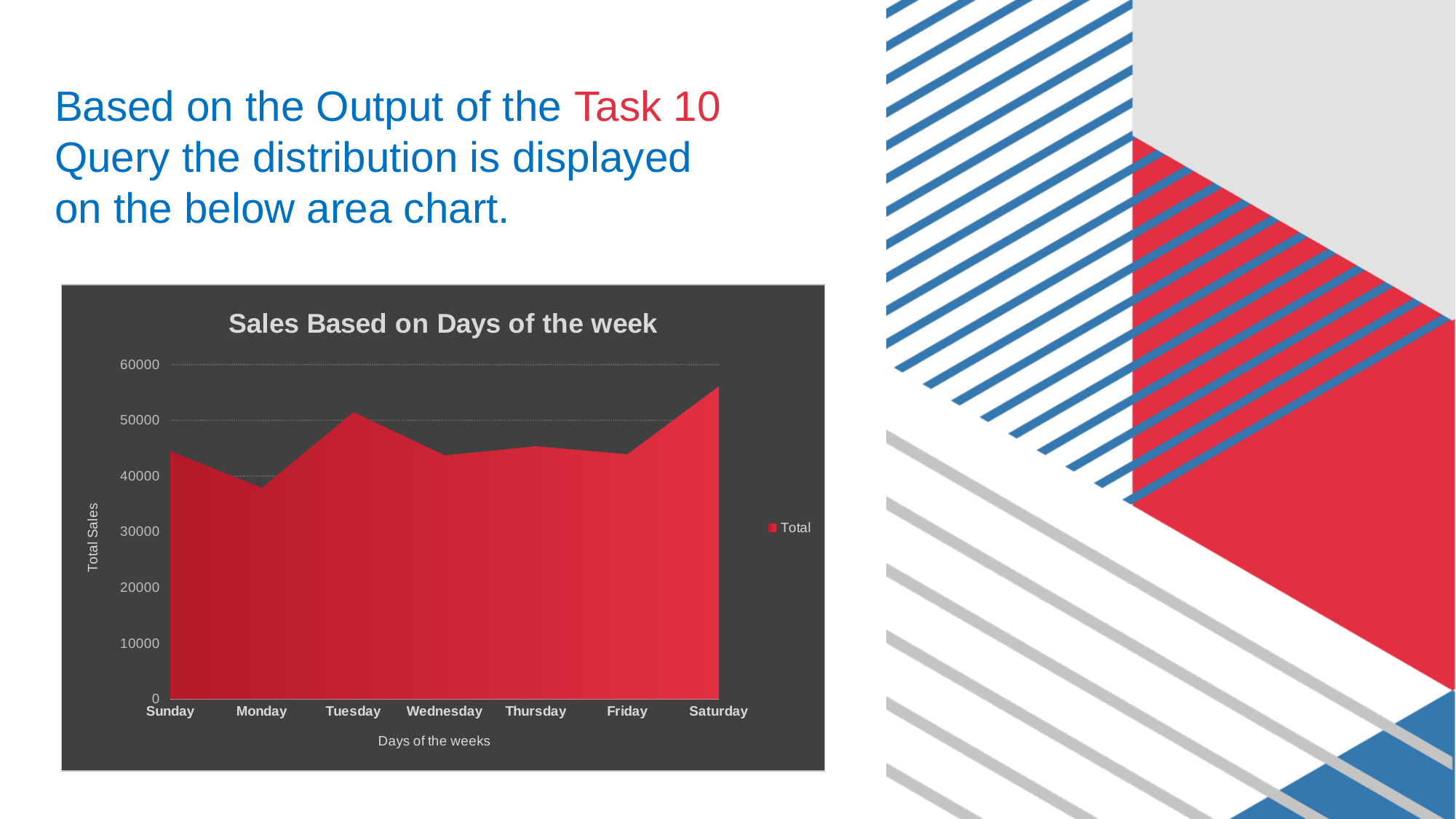

Based on the Output of the Task 10 Query the distribution is displayed on the below area chart.

### Chart: Sales Based on Days of the week

| Category | Total |
|---|---|
| Sunday | 44457.89 |
| Monday | 37899.08 |
| Tuesday | 51482.25 |
| Wednesday | 43731.14 |
| Thursday | 45349.25 |
| Friday | 43926.34 |
| Saturday | 56120.81 |